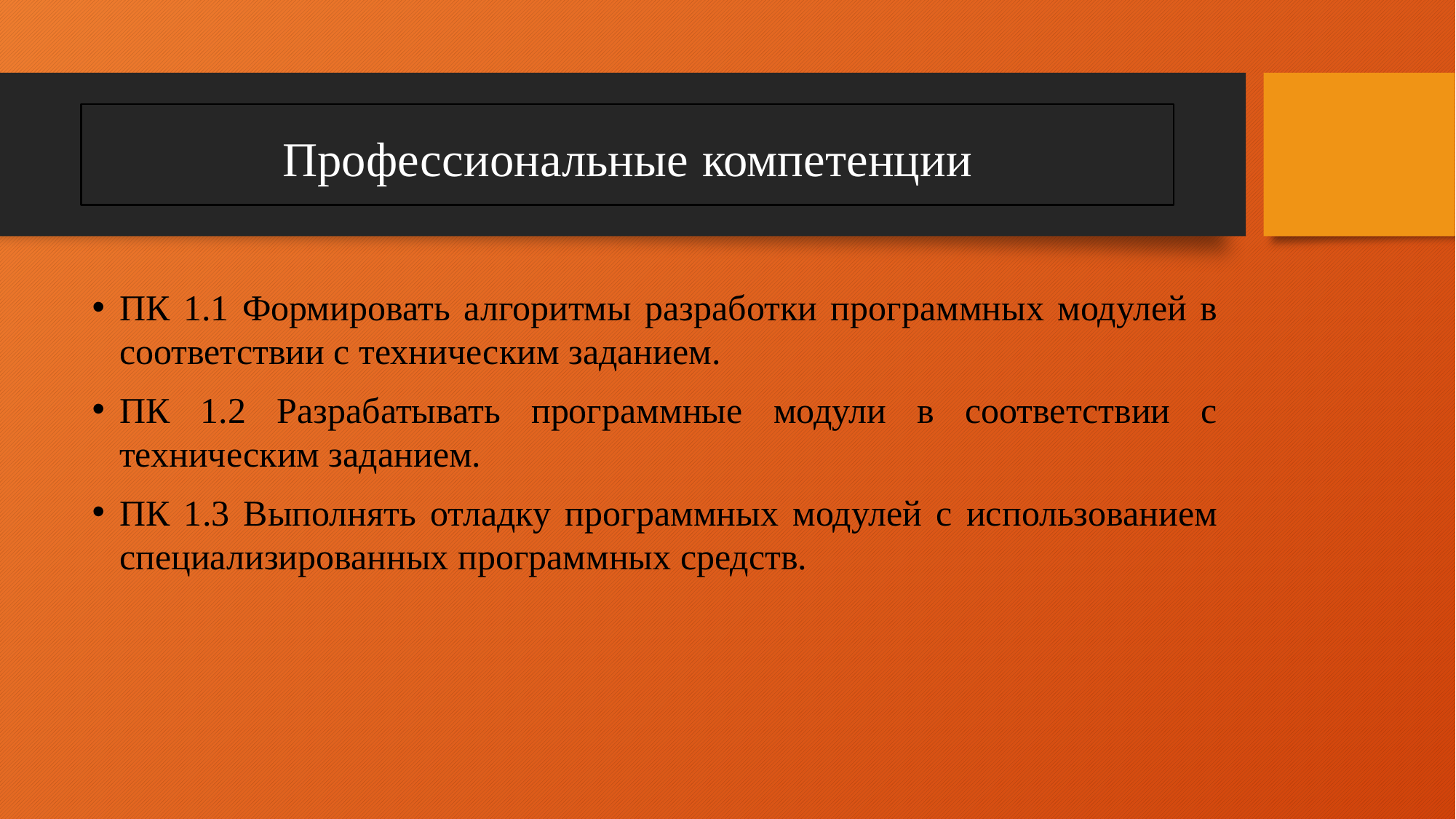

#
Профессиональные компетенции
ПК 1.1 Формировать алгоритмы разработки программных модулей в соответствии с техническим заданием.
ПК 1.2 Разрабатывать программные модули в соответствии с техническим заданием.
ПК 1.3 Выполнять отладку программных модулей с использованием специализированных программных средств.